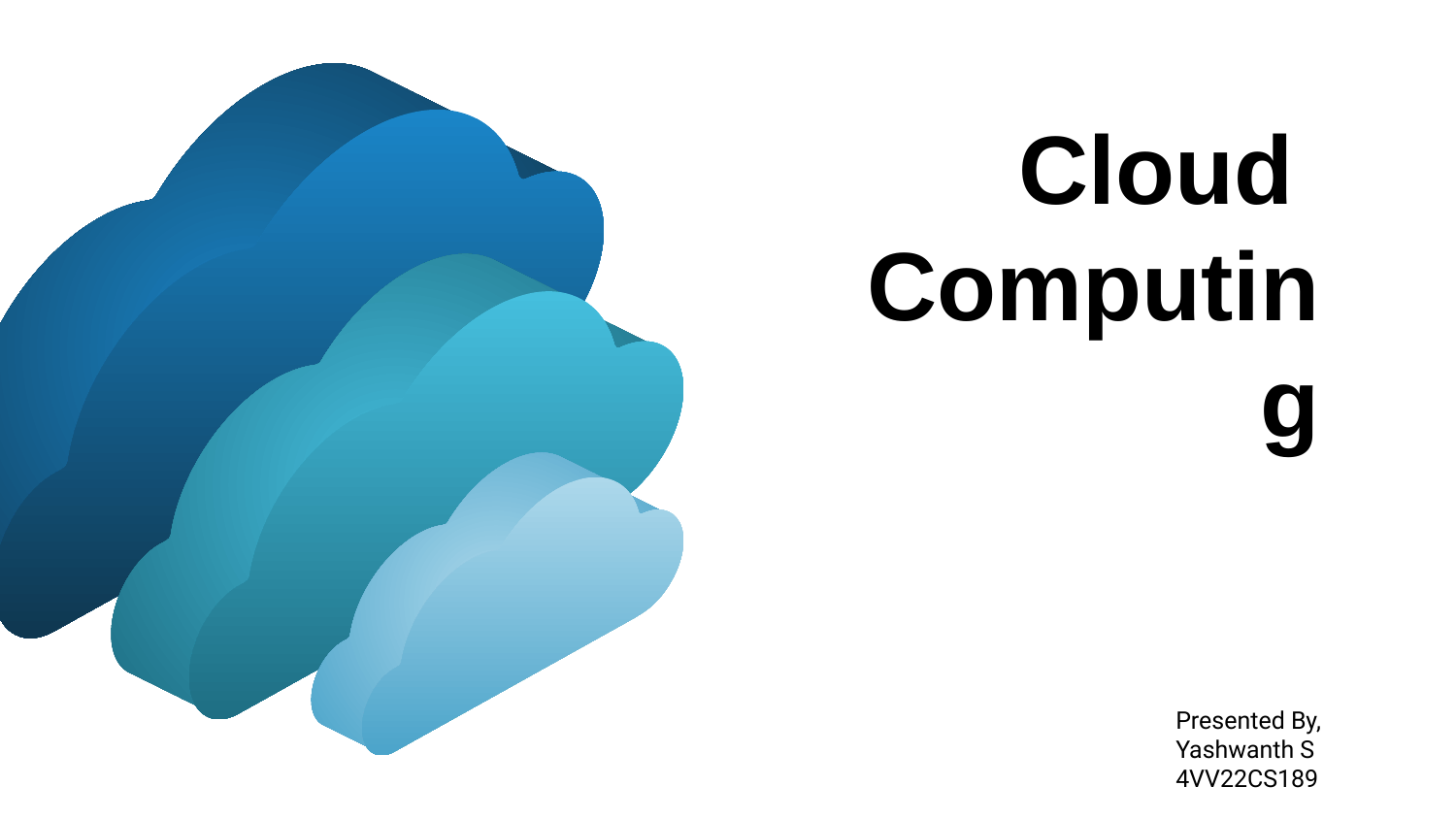

# Cloud Computing
Presented By,
Yashwanth S
4VV22CS189